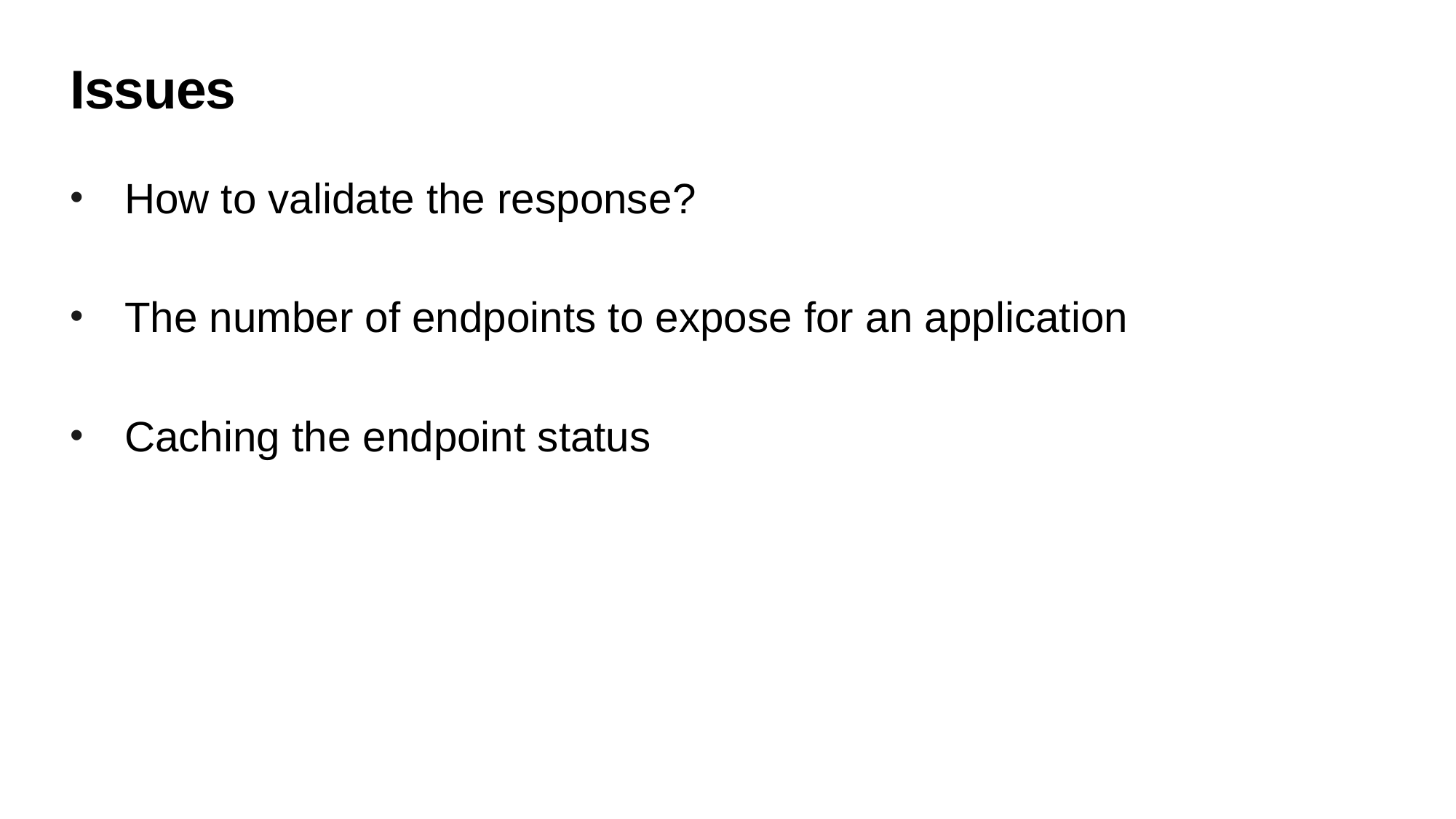

# Issues
How to validate the response?

The number of endpoints to expose for an application

Caching the endpoint status